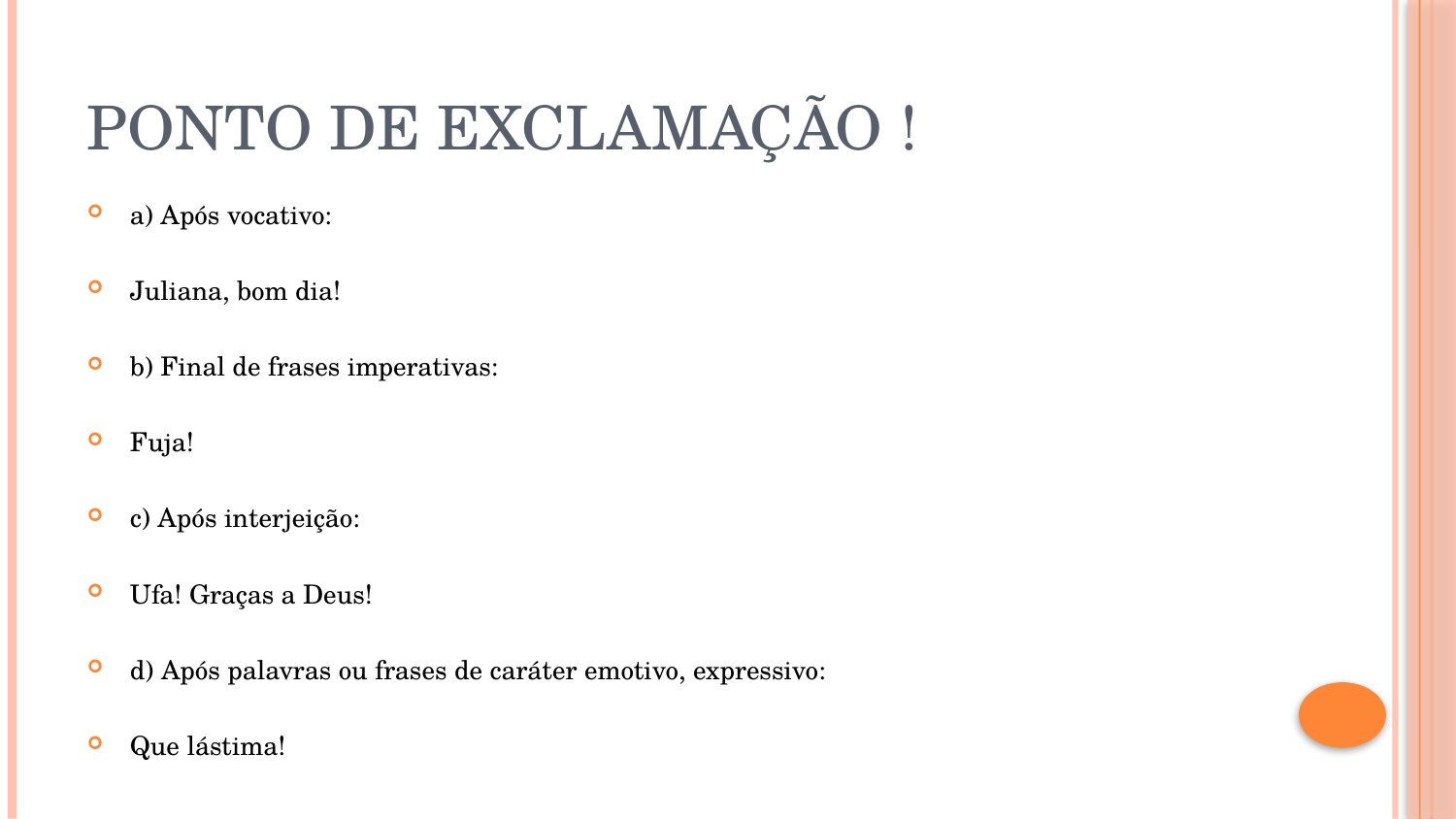

# PONTO DE EXCLAMAÇÃO !
a) Após vocativo:

Juliana, bom dia!

b) Final de frases imperativas:

Fuja!

c) Após interjeição:

Ufa! Graças a Deus!

d) Após palavras ou frases de caráter emotivo, expressivo:

Que lástima!